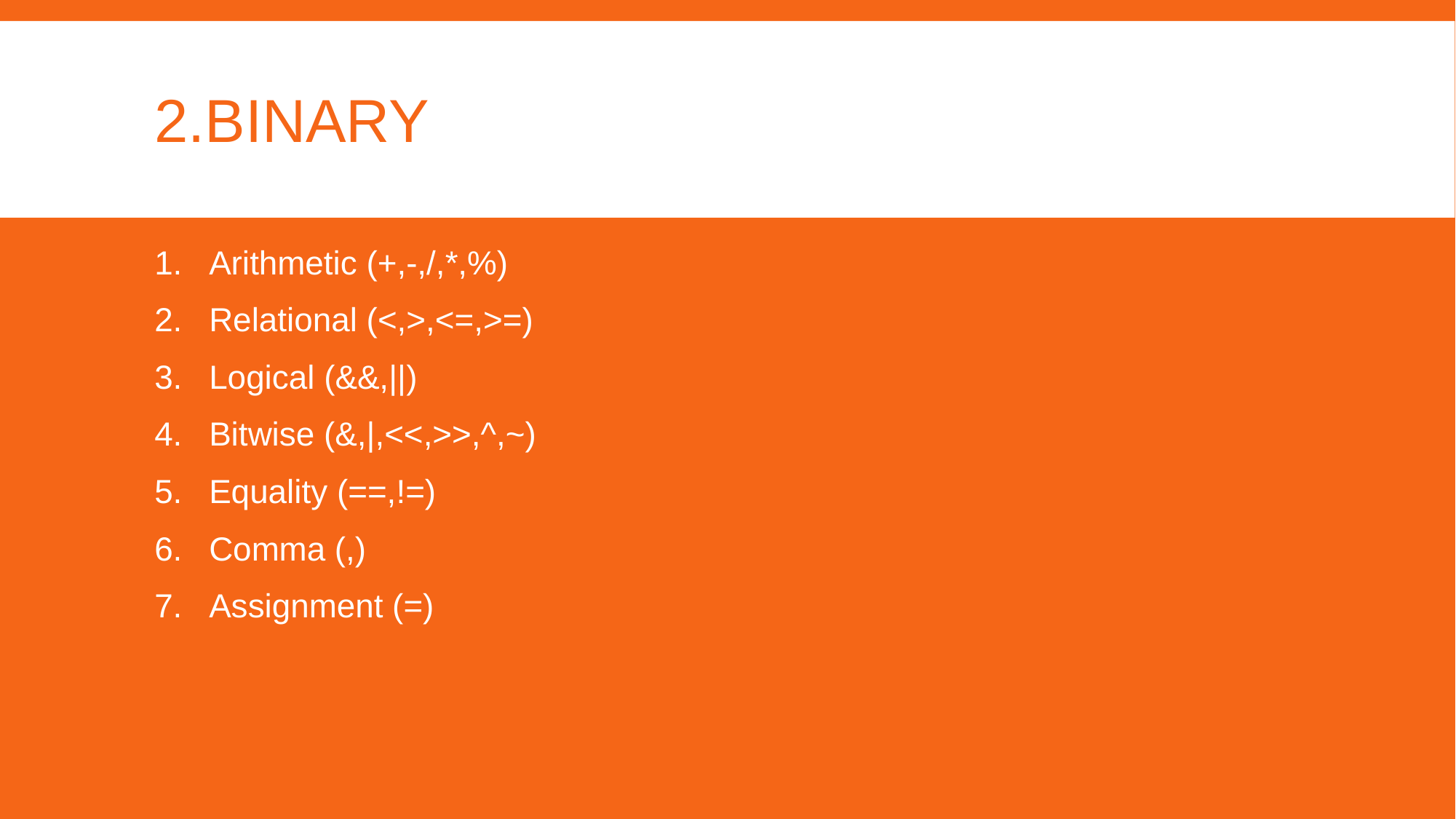

# 2.Binary
Arithmetic (+,-,/,*,%)
Relational (<,>,<=,>=)
Logical (&&,||)
Bitwise (&,|,<<,>>,^,~)
Equality (==,!=)
Comma (,)
Assignment (=)